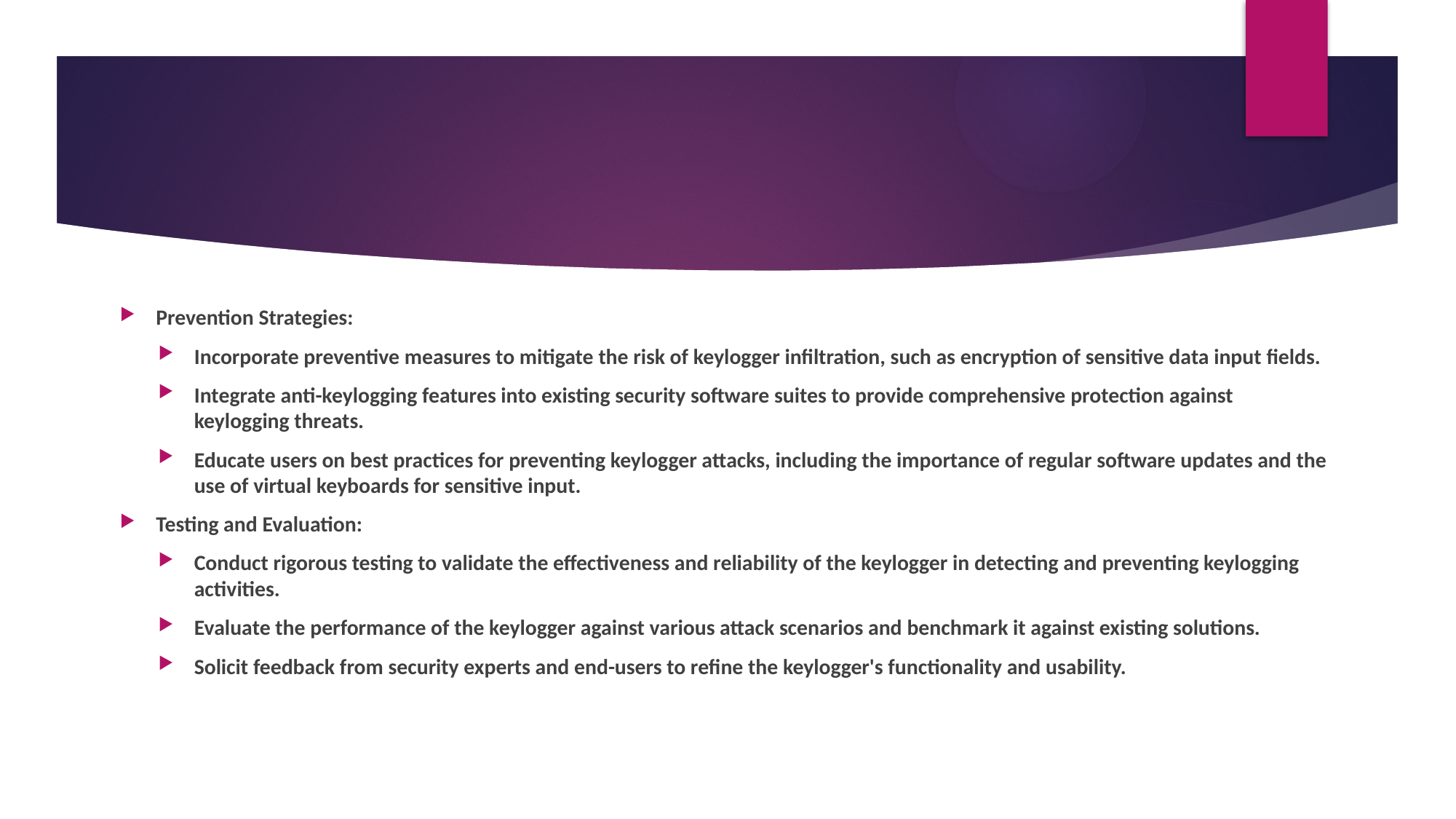

Prevention Strategies:
Incorporate preventive measures to mitigate the risk of keylogger infiltration, such as encryption of sensitive data input fields.
Integrate anti-keylogging features into existing security software suites to provide comprehensive protection against keylogging threats.
Educate users on best practices for preventing keylogger attacks, including the importance of regular software updates and the use of virtual keyboards for sensitive input.
Testing and Evaluation:
Conduct rigorous testing to validate the effectiveness and reliability of the keylogger in detecting and preventing keylogging activities.
Evaluate the performance of the keylogger against various attack scenarios and benchmark it against existing solutions.
Solicit feedback from security experts and end-users to refine the keylogger's functionality and usability.